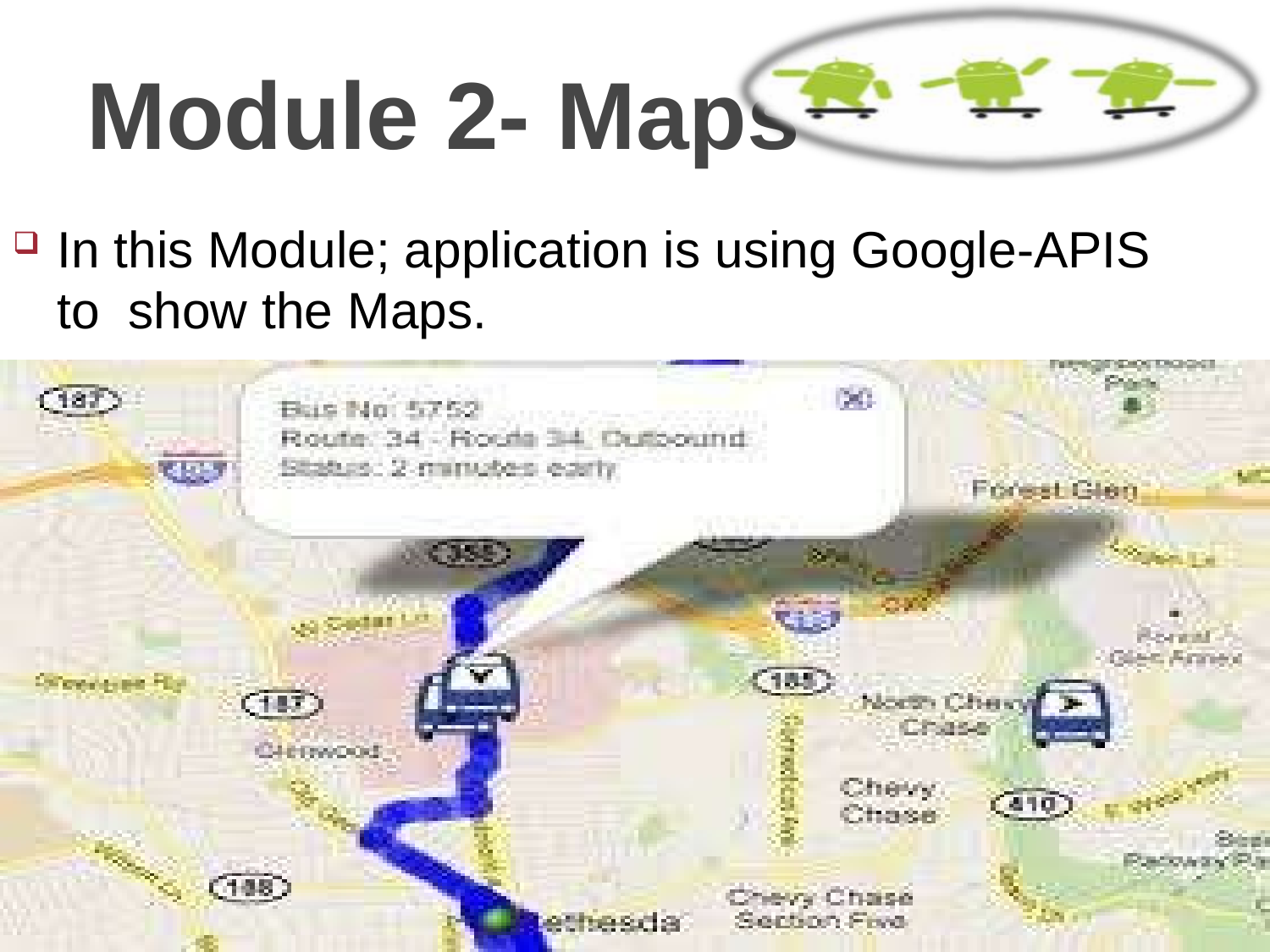

# Module 2- Maps

In this Module; application is using Google-APIS to  show the Maps.